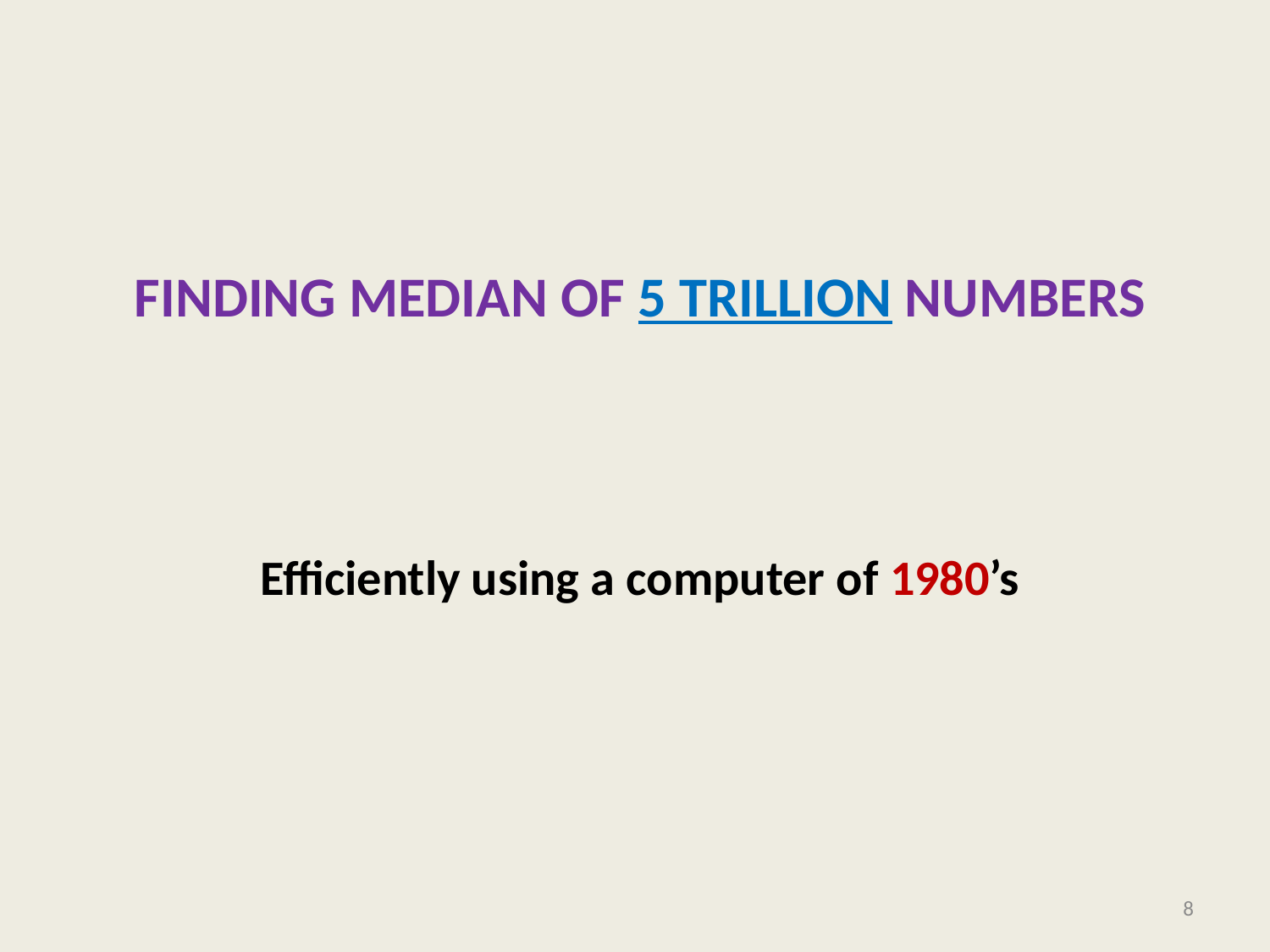

# Finding Median of 5 Trillion numbers
Efficiently using a computer of 1980’s
8